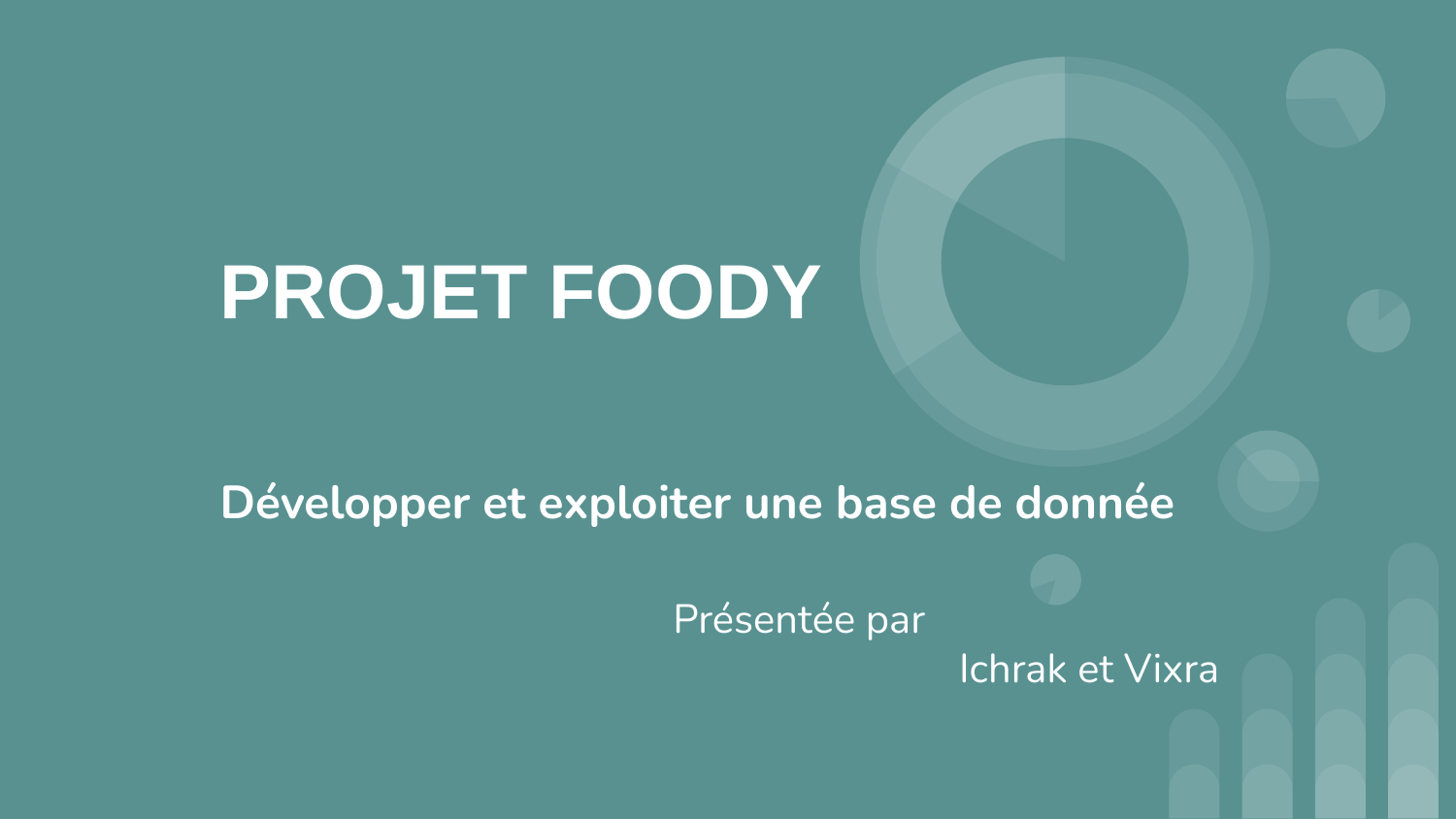

# PROJET FOODY

Développer et exploiter une base de donnée
  Présentée par
                             Ichrak et Vixra